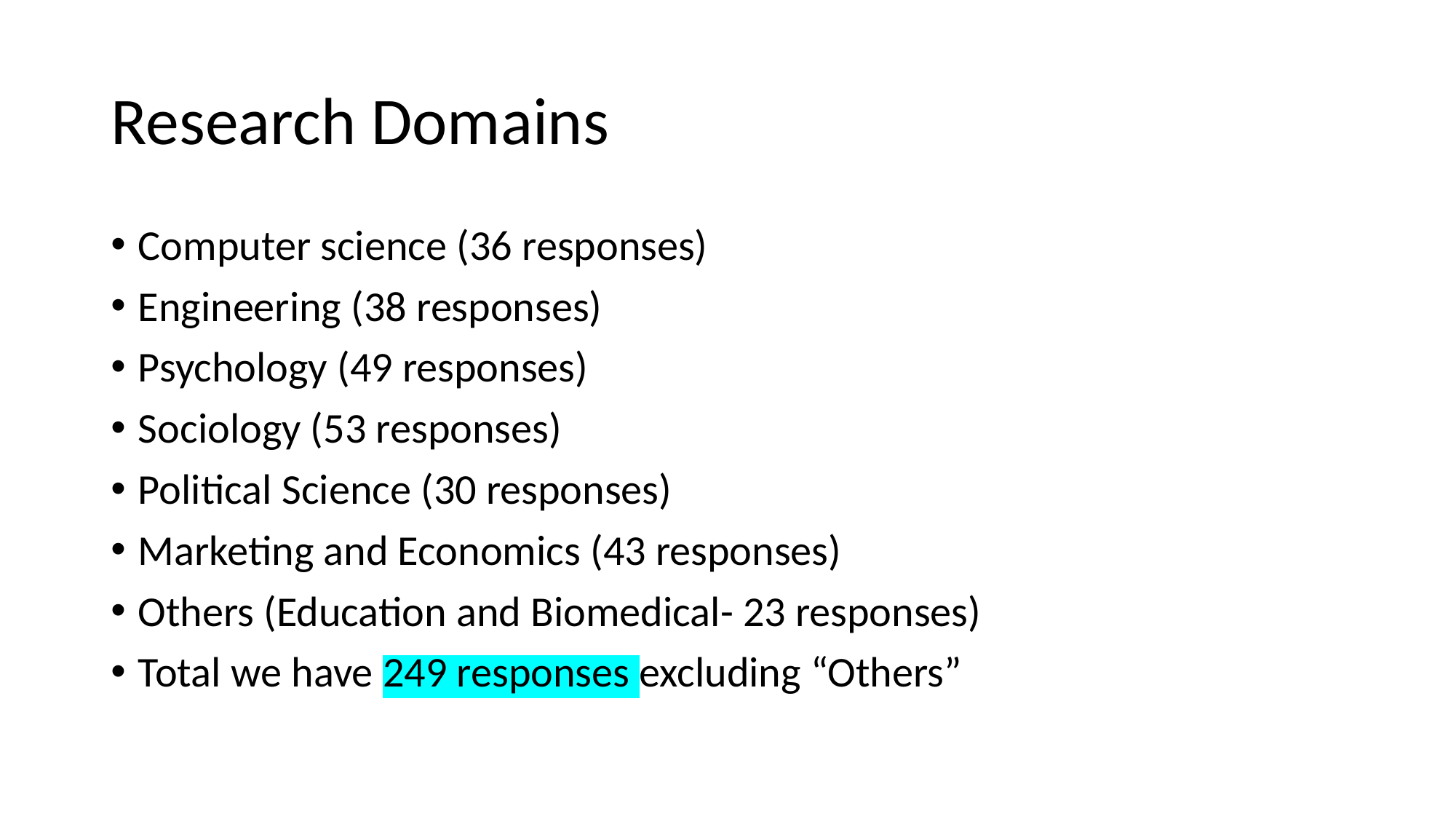

# Research Domains
Computer science (36 responses)
Engineering (38 responses)
Psychology (49 responses)
Sociology (53 responses)
Political Science (30 responses)
Marketing and Economics (43 responses)
Others (Education and Biomedical- 23 responses)
Total we have 249 responses excluding “Others”